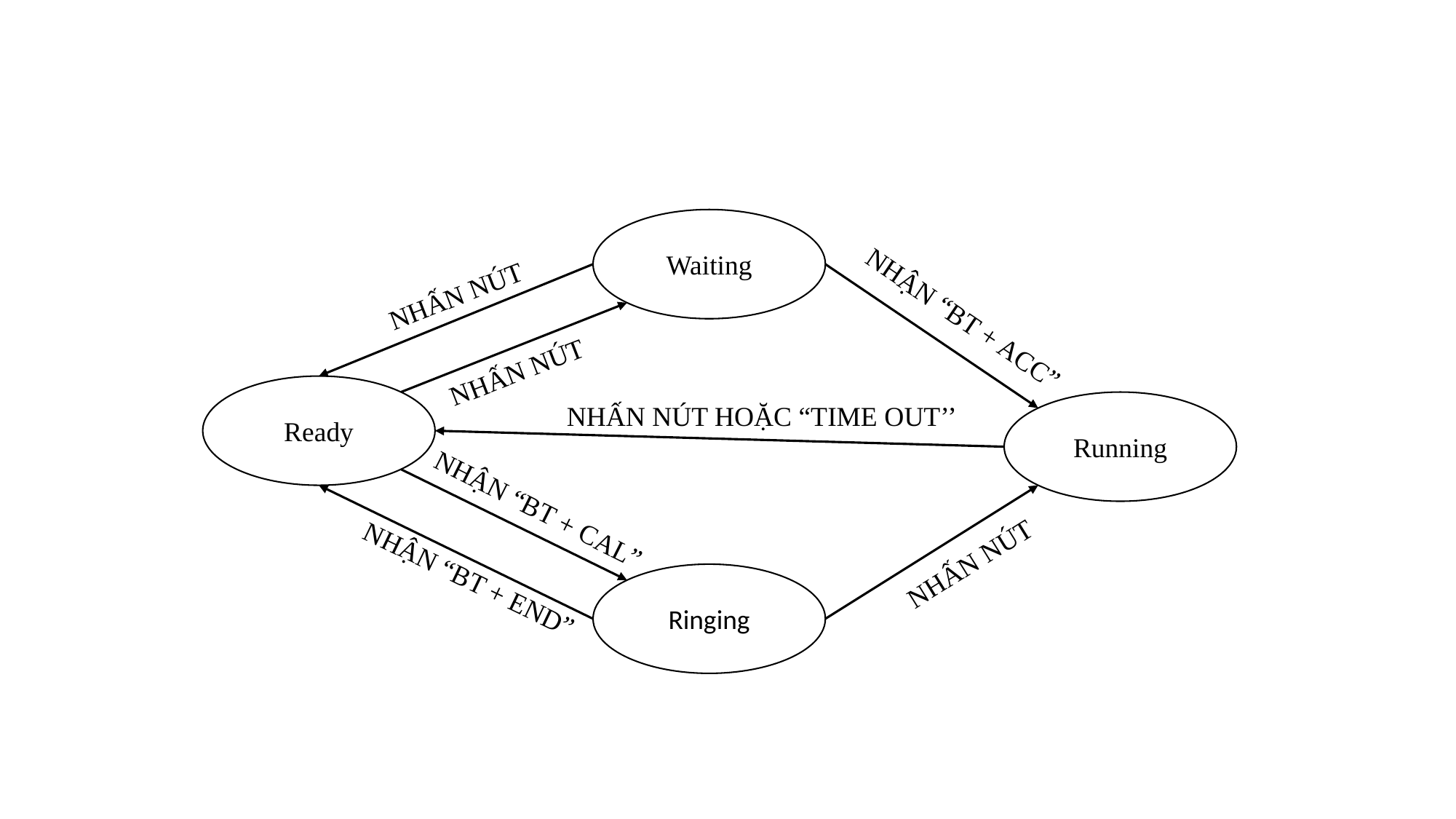

Waiting
NHẤN NÚT
NHẬN “BT + ACC”
NHẤN NÚT
Ready
Running
NHẤN NÚT HOẶC “TIME OUT’’
NHẬN “BT + CAL”
NHẤN NÚT
NHẬN “BT + END”
Ringing